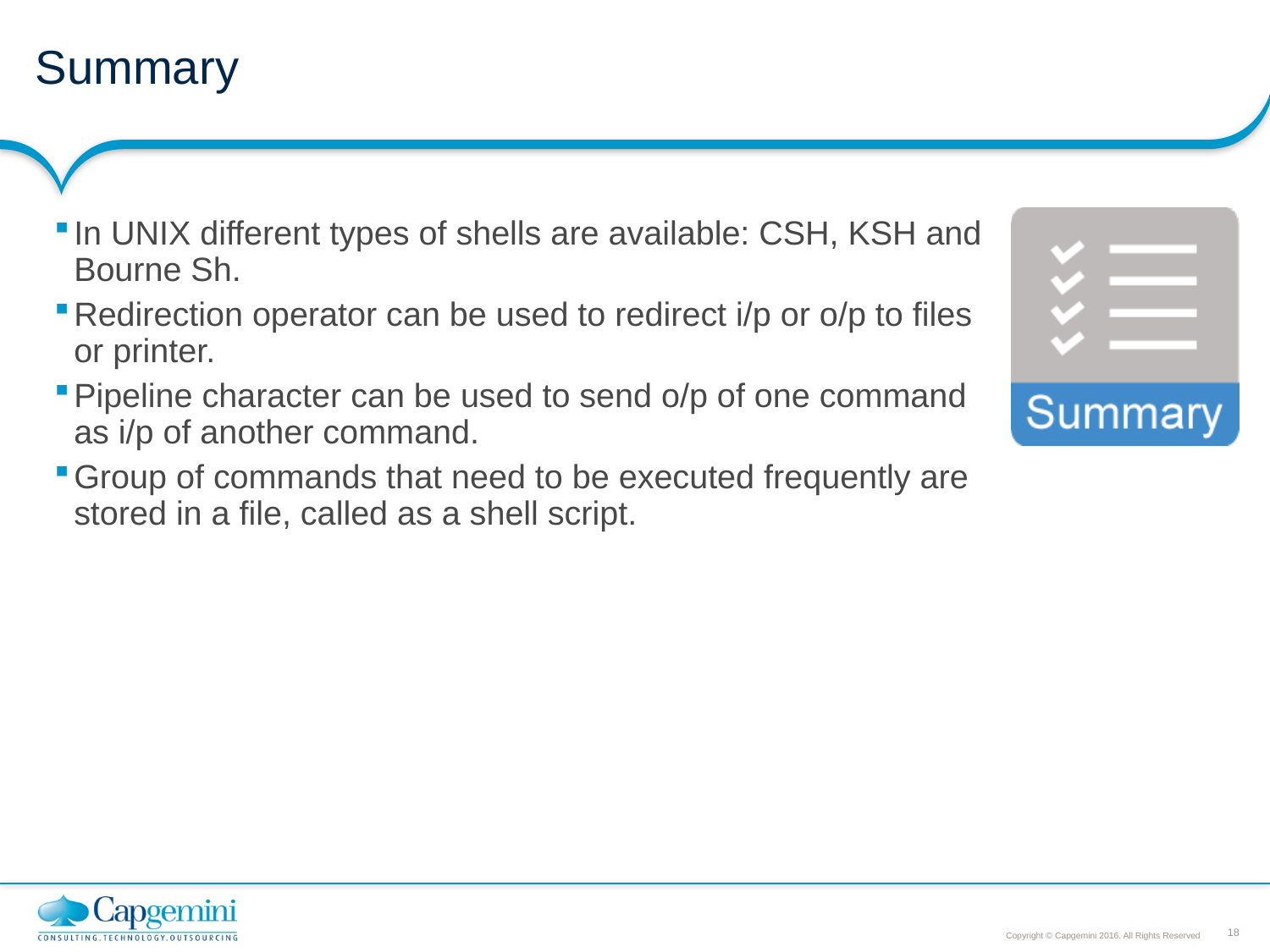

# Summary
In UNIX different types of shells are available: CSH, KSH and Bourne Sh.
Redirection operator can be used to redirect i/p or o/p to files or printer.
Pipeline character can be used to send o/p of one command as i/p of another command.
Group of commands that need to be executed frequently are stored in a file, called as a shell script.